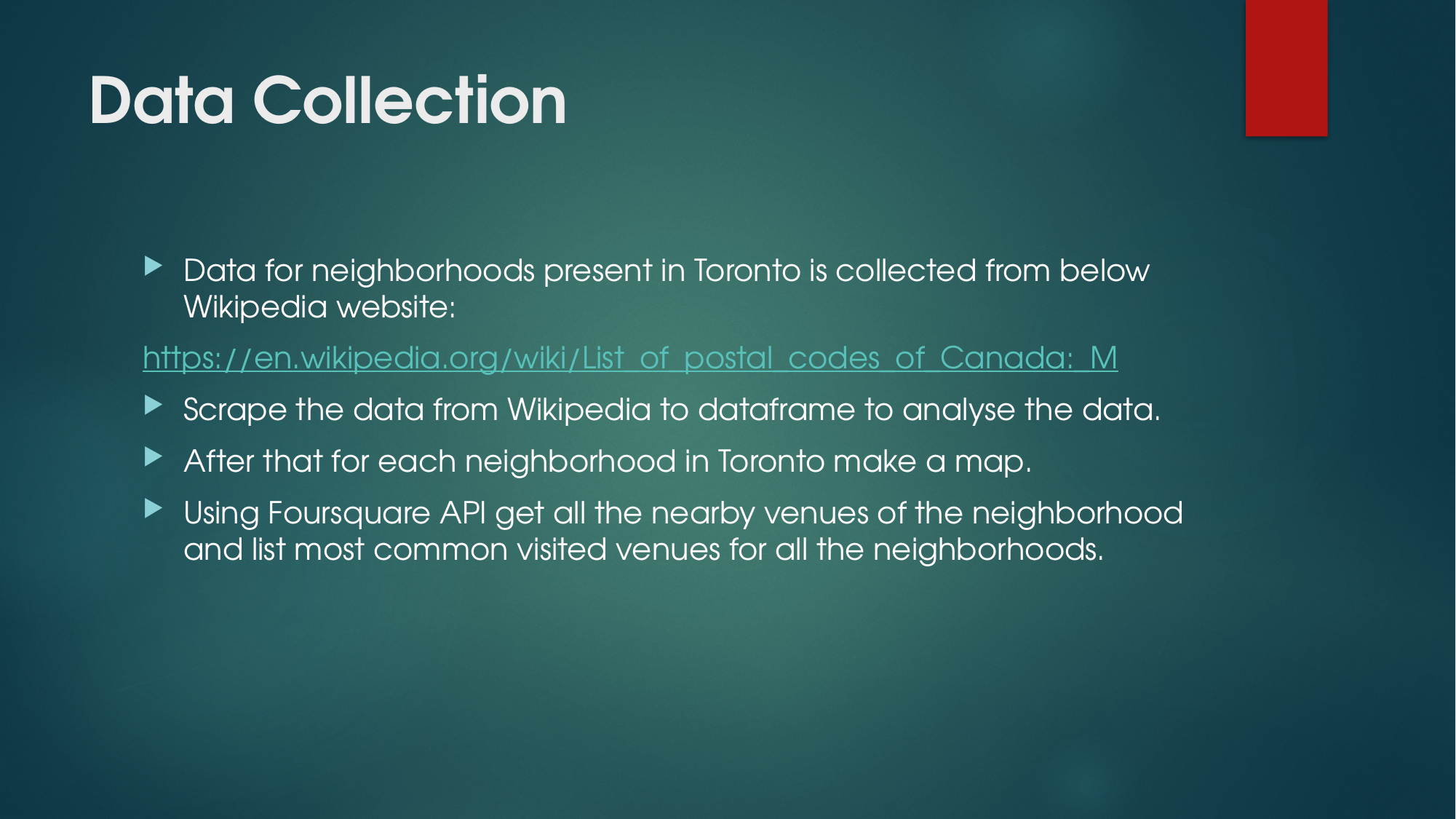

# Data Collection
Data for neighborhoods present in Toronto is collected from below Wikipedia website:
https://en.wikipedia.org/wiki/List_of_postal_codes_of_Canada:_M
Scrape the data from Wikipedia to dataframe to analyse the data.
After that for each neighborhood in Toronto make a map.
Using Foursquare API get all the nearby venues of the neighborhood and list most common visited venues for all the neighborhoods.